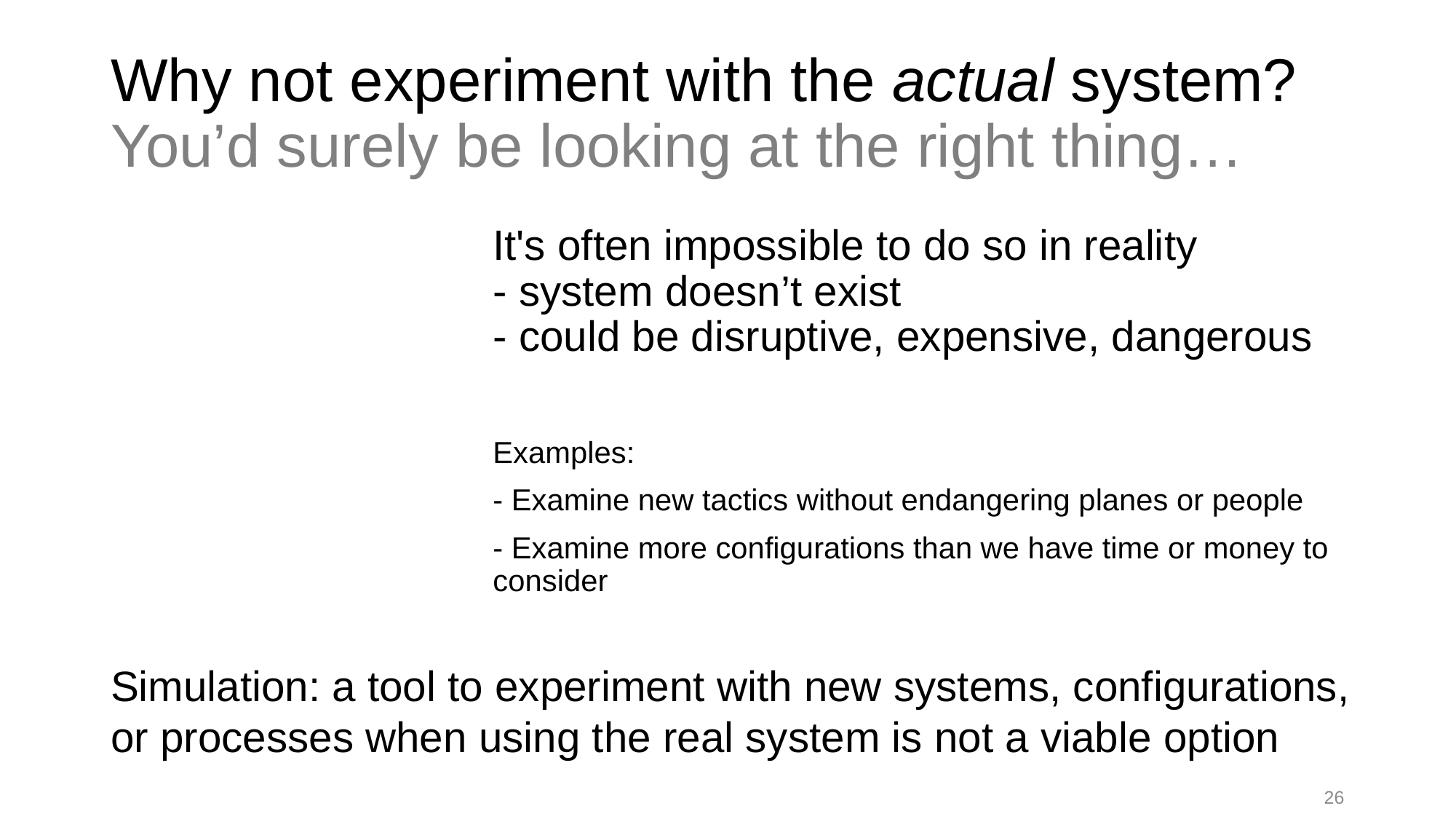

# Why not experiment with the actual system? You’d surely be looking at the right thing…
It's often impossible to do so in reality
- system doesn’t exist
- could be disruptive, expensive, dangerous

Examples:
- Examine new tactics without endangering planes or people
- Examine more configurations than we have time or money to consider
Simulation: a tool to experiment with new systems, configurations, or processes when using the real system is not a viable option
26